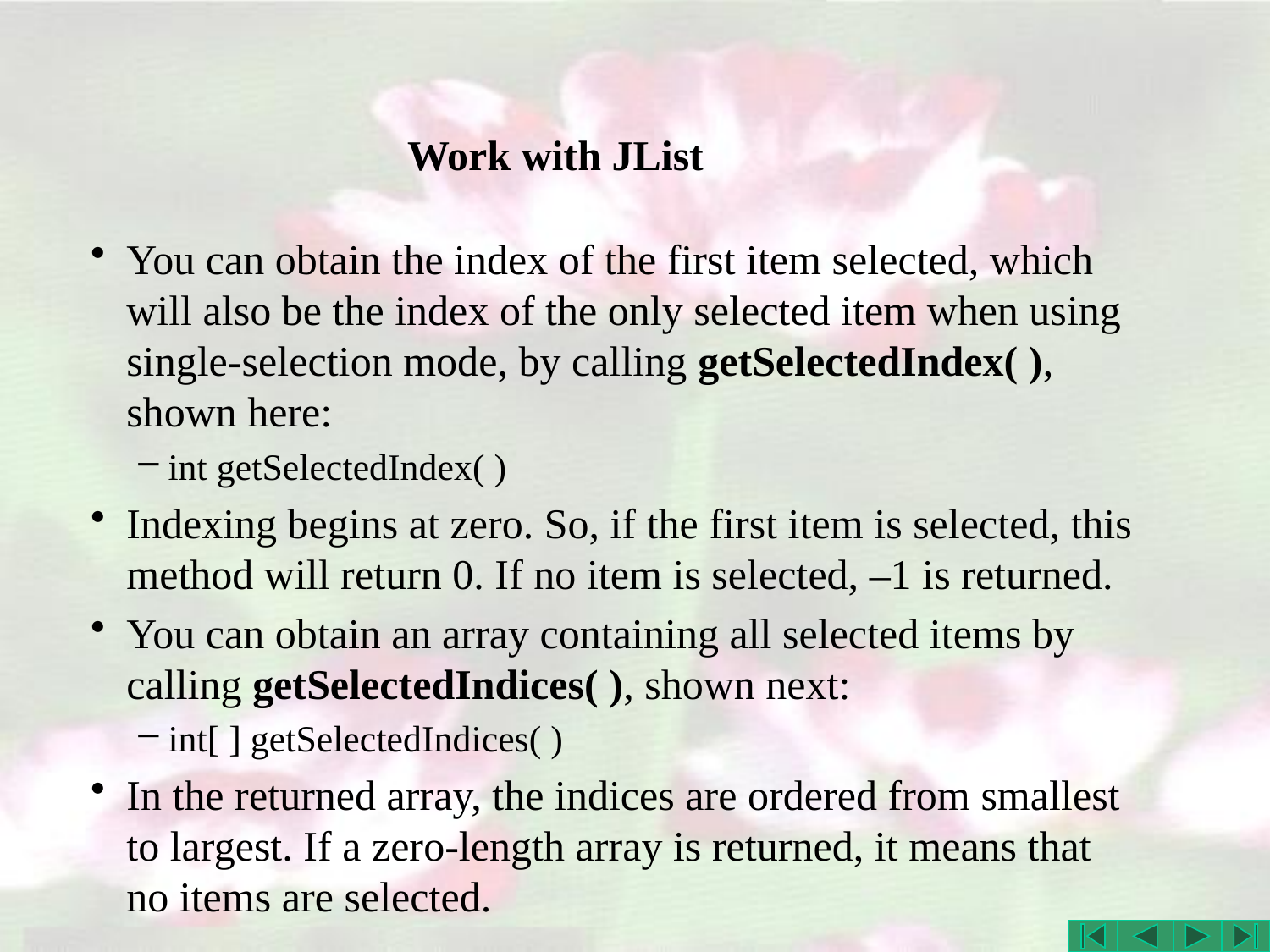

# Work with JList
You can obtain the index of the first item selected, which will also be the index of the only selected item when using single-selection mode, by calling getSelectedIndex( ), shown here:
int getSelectedIndex( )
Indexing begins at zero. So, if the first item is selected, this method will return 0. If no item is selected, –1 is returned.
You can obtain an array containing all selected items by calling getSelectedIndices( ), shown next:
int[ ] getSelectedIndices( )
In the returned array, the indices are ordered from smallest to largest. If a zero-length array is returned, it means that no items are selected.